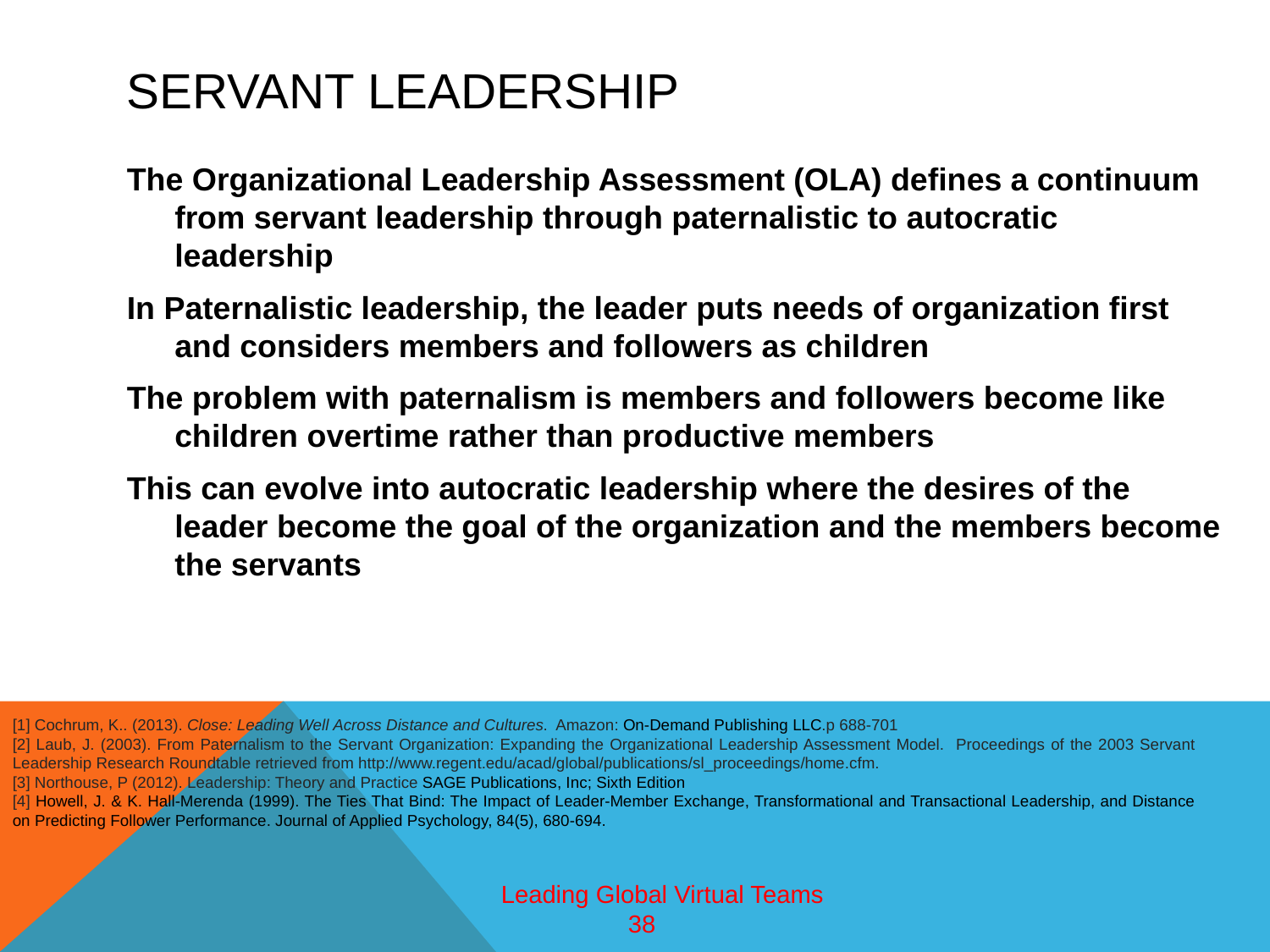

# Servant Leadership
The Organizational Leadership Assessment (OLA) defines a continuum from servant leadership through paternalistic to autocratic leadership
In Paternalistic leadership, the leader puts needs of organization first and considers members and followers as children
The problem with paternalism is members and followers become like children overtime rather than productive members
This can evolve into autocratic leadership where the desires of the leader become the goal of the organization and the members become the servants
[1] Cochrum, K.. (2013). Close: Leading Well Across Distance and Cultures.  Amazon: On-Demand Publishing LLC.p 688-701
[2] Laub, J. (2003). From Paternalism to the Servant Organization: Expanding the Organizational Leadership Assessment Model.  Proceedings of the 2003 Servant Leadership Research Roundtable retrieved from http://www.regent.edu/acad/global/publications/sl_proceedings/home.cfm.
[3] Northouse, P (2012). Leadership: Theory and Practice SAGE Publications, Inc; Sixth Edition
[4] Howell, J. & K. Hall-Merenda (1999). The Ties That Bind: The Impact of Leader-Member Exchange, Transformational and Transactional Leadership, and Distance on Predicting Follower Performance. Journal of Applied Psychology, 84(5), 680-694.